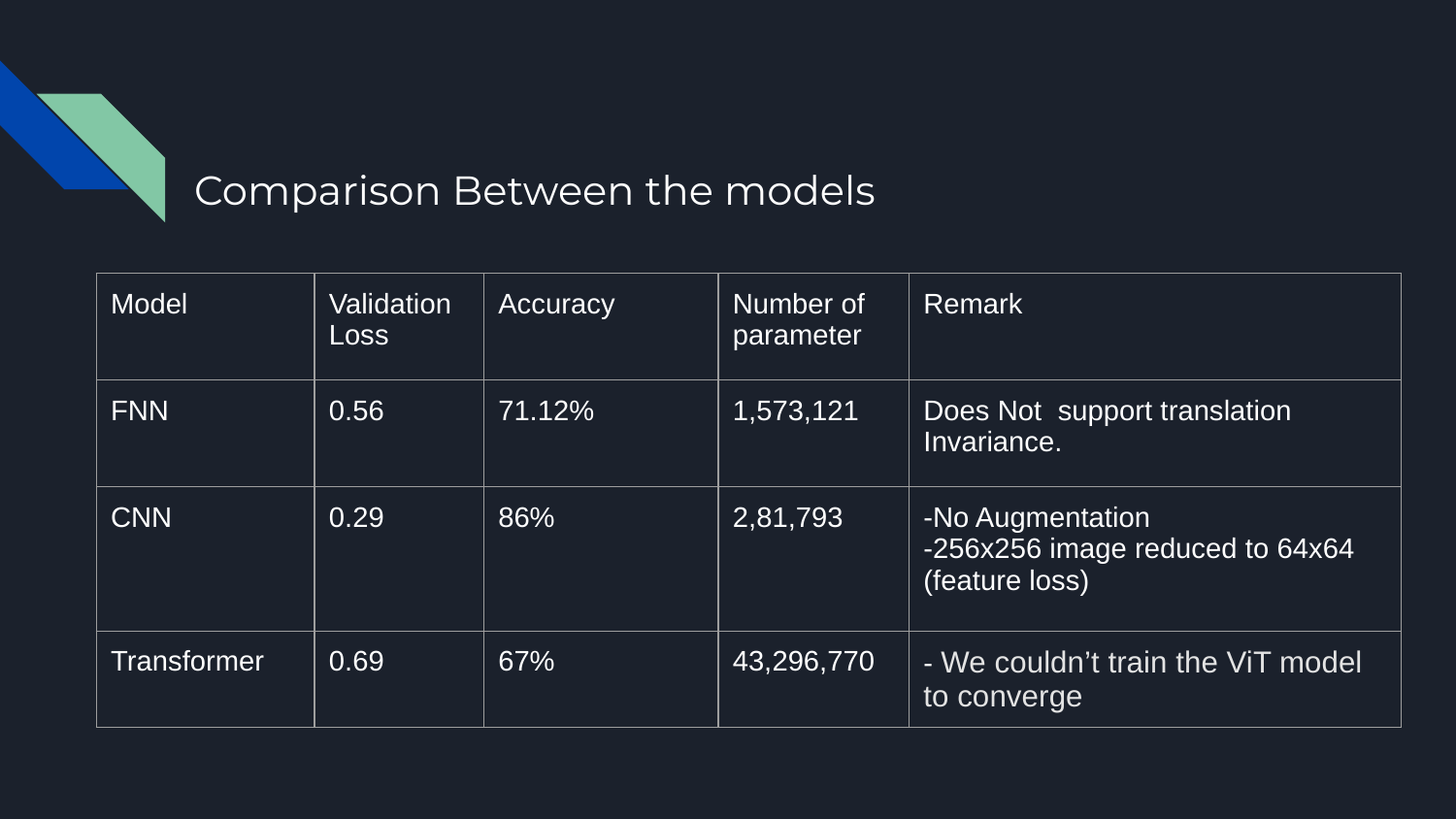

# Comparison Between the models
| Model | Validation Loss | Accuracy | Number of parameter | Remark |
| --- | --- | --- | --- | --- |
| FNN | 0.56 | 71.12% | 1,573,121 | Does Not support translation Invariance. |
| CNN | 0.29 | 86% | 2,81,793 | -No Augmentation -256x256 image reduced to 64x64 (feature loss) |
| Transformer | 0.69 | 67% | 43,296,770 | - We couldn’t train the ViT model to converge |